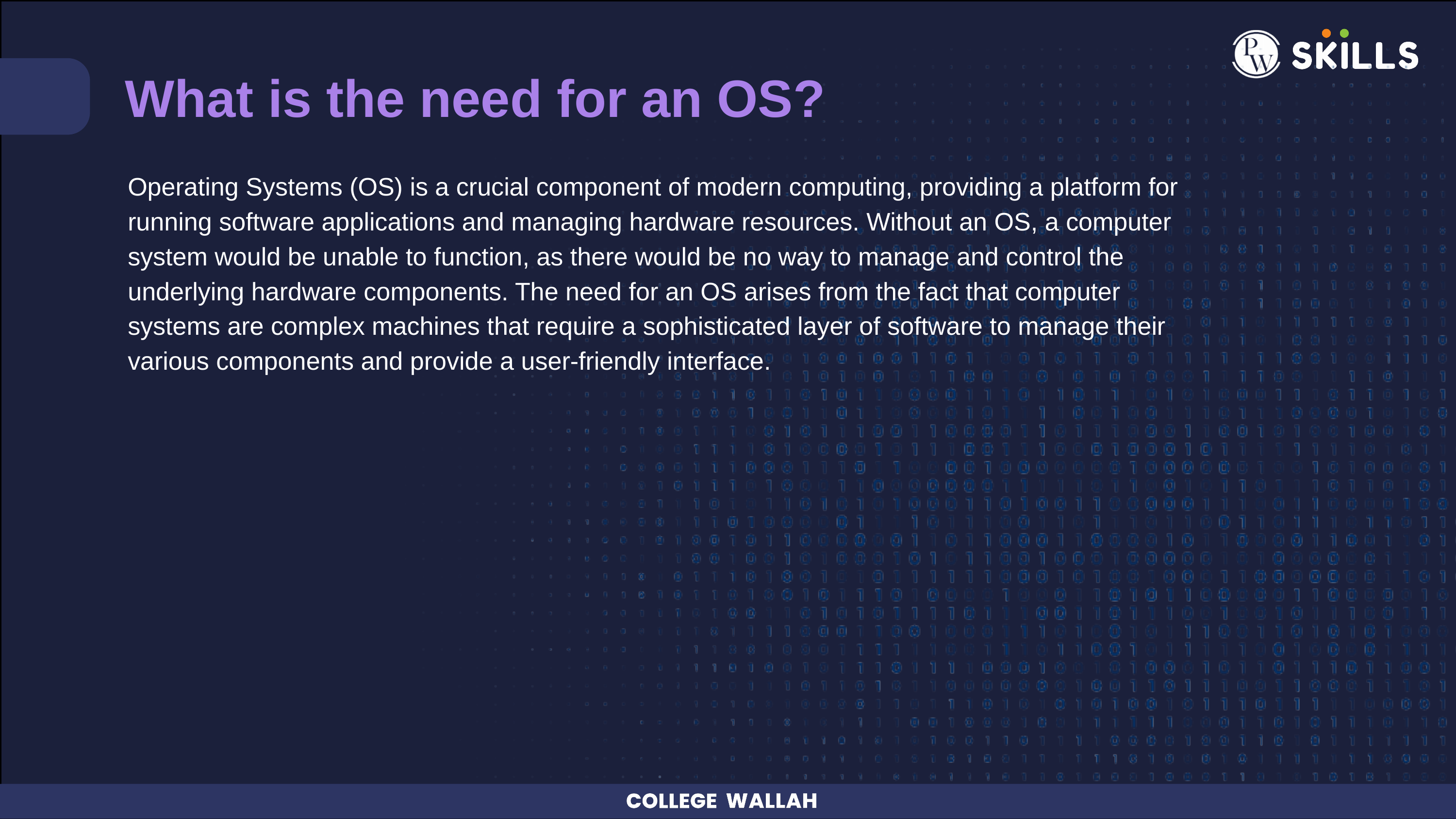

What is the need for an OS?
Operating Systems (OS) is a crucial component of modern computing, providing a platform for running software applications and managing hardware resources. Without an OS, a computer system would be unable to function, as there would be no way to manage and control the underlying hardware components. The need for an OS arises from the fact that computer systems are complex machines that require a sophisticated layer of software to manage their various components and provide a user-friendly interface.